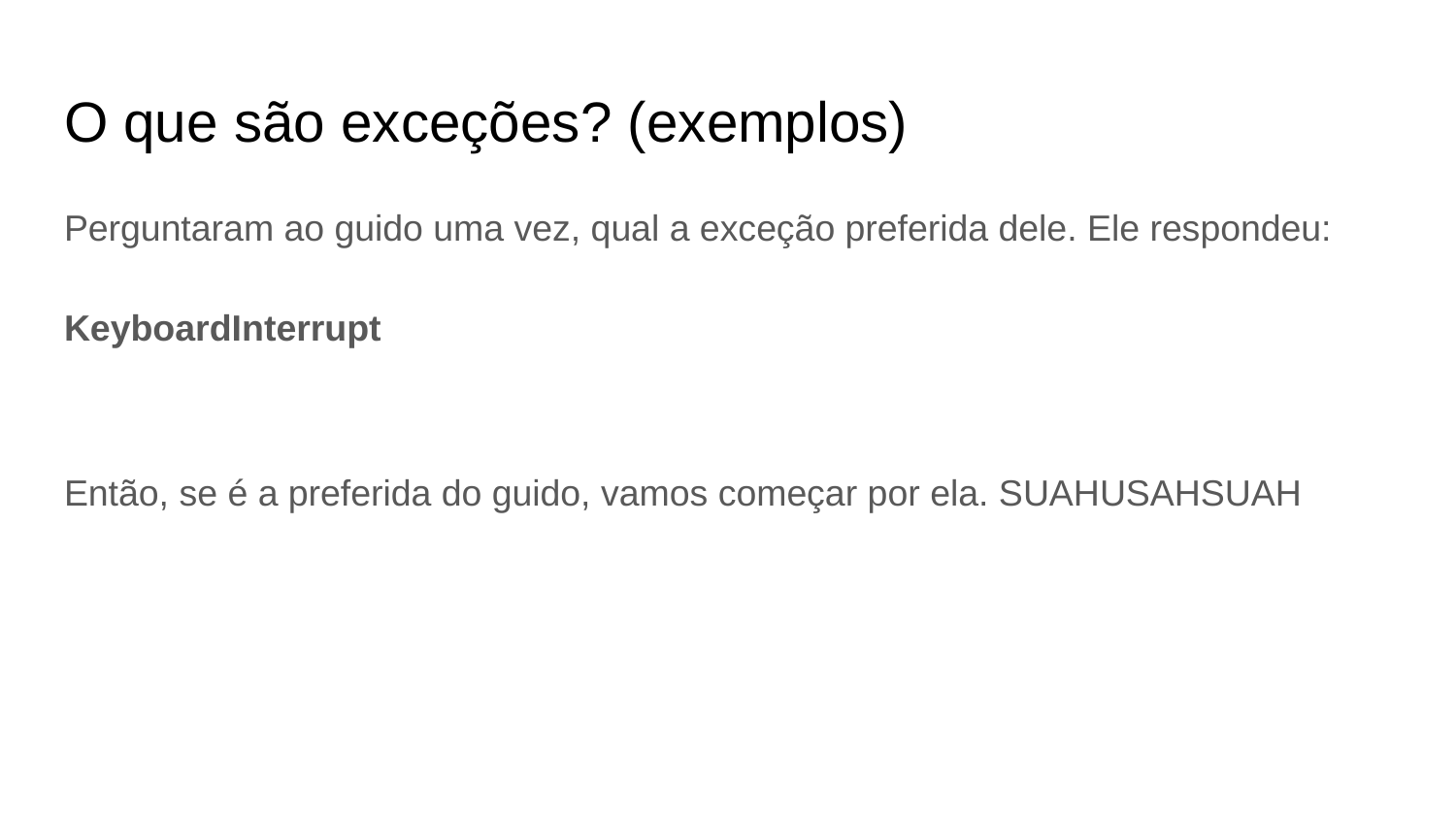

# O que são exceções? (exemplos)
Perguntaram ao guido uma vez, qual a exceção preferida dele. Ele respondeu:
KeyboardInterrupt

Então, se é a preferida do guido, vamos começar por ela. SUAHUSAHSUAH